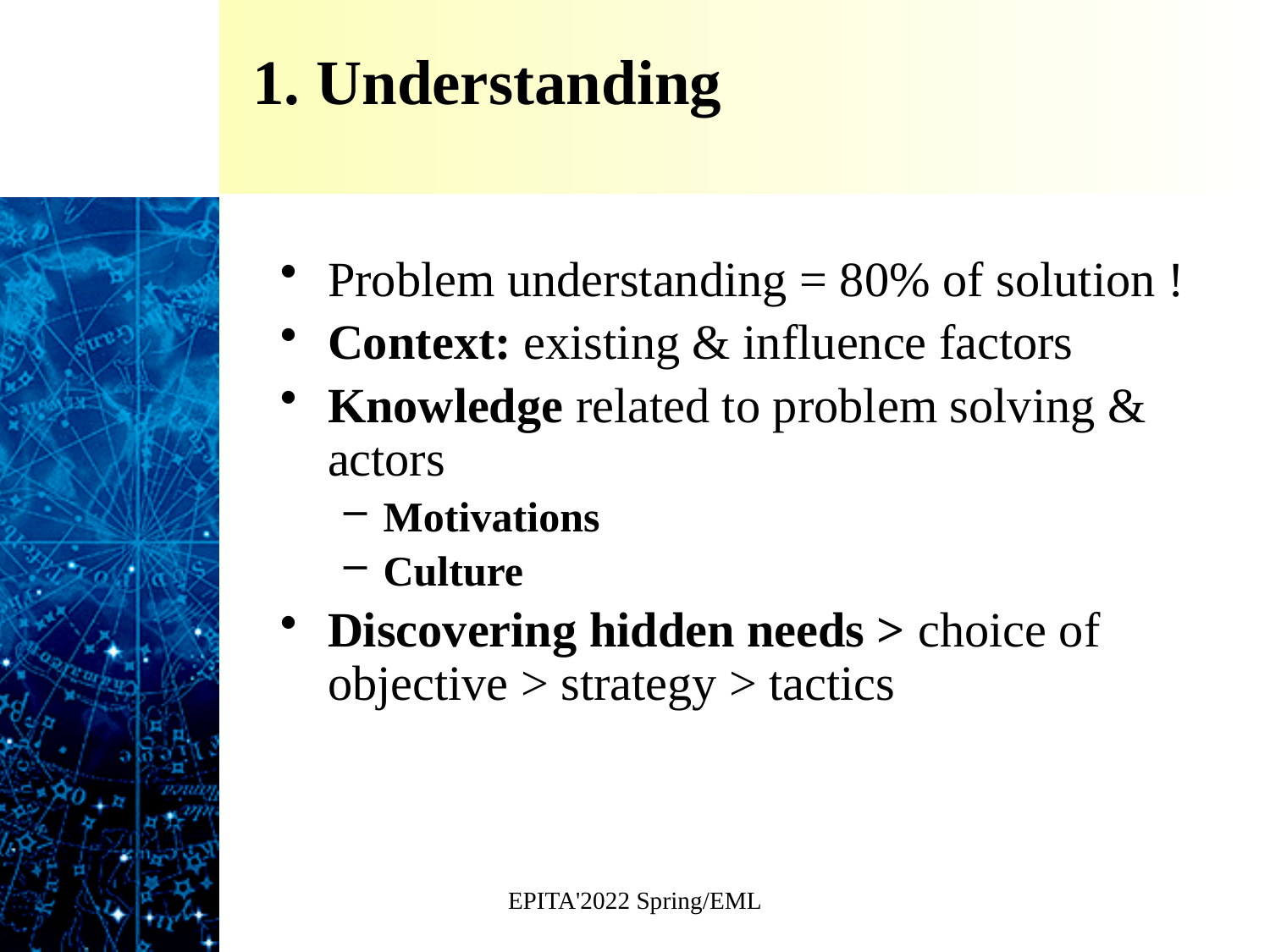

# 1. Understanding
Problem understanding = 80% of solution !
Context: existing & influence factors
Knowledge related to problem solving & actors
Motivations
Culture
Discovering hidden needs > choice of objective > strategy > tactics

EPITA'2022 Spring/EML